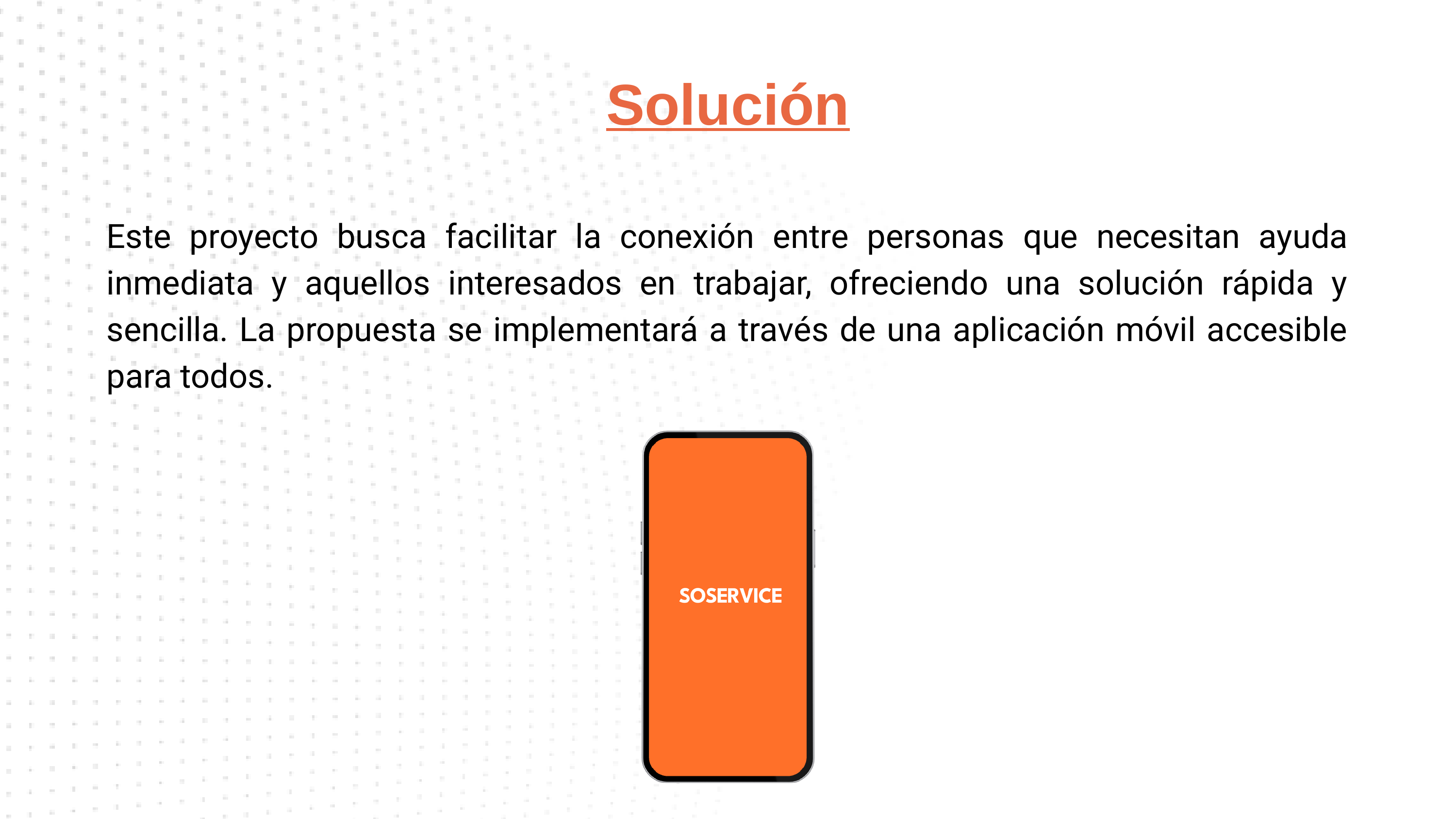

Solución

Este proyecto busca facilitar la conexión entre personas que necesitan ayuda inmediata y aquellos interesados en trabajar, ofreciendo una solución rápida y sencilla. La propuesta se implementará a través de una aplicación móvil accesible para todos.